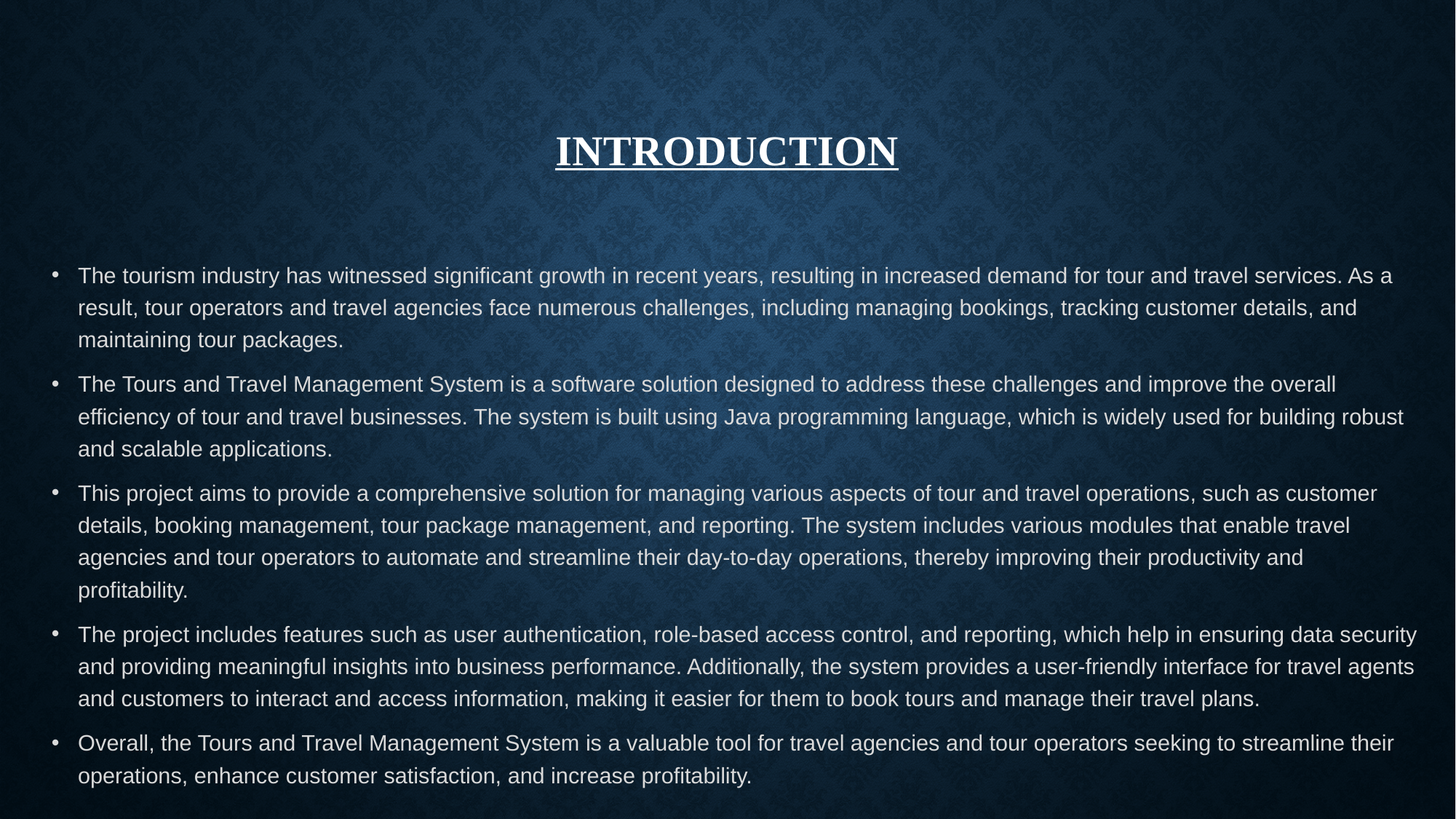

# INTRODUCTION
The tourism industry has witnessed significant growth in recent years, resulting in increased demand for tour and travel services. As a result, tour operators and travel agencies face numerous challenges, including managing bookings, tracking customer details, and maintaining tour packages.
The Tours and Travel Management System is a software solution designed to address these challenges and improve the overall efficiency of tour and travel businesses. The system is built using Java programming language, which is widely used for building robust and scalable applications.
This project aims to provide a comprehensive solution for managing various aspects of tour and travel operations, such as customer details, booking management, tour package management, and reporting. The system includes various modules that enable travel agencies and tour operators to automate and streamline their day-to-day operations, thereby improving their productivity and profitability.
The project includes features such as user authentication, role-based access control, and reporting, which help in ensuring data security and providing meaningful insights into business performance. Additionally, the system provides a user-friendly interface for travel agents and customers to interact and access information, making it easier for them to book tours and manage their travel plans.
Overall, the Tours and Travel Management System is a valuable tool for travel agencies and tour operators seeking to streamline their operations, enhance customer satisfaction, and increase profitability.